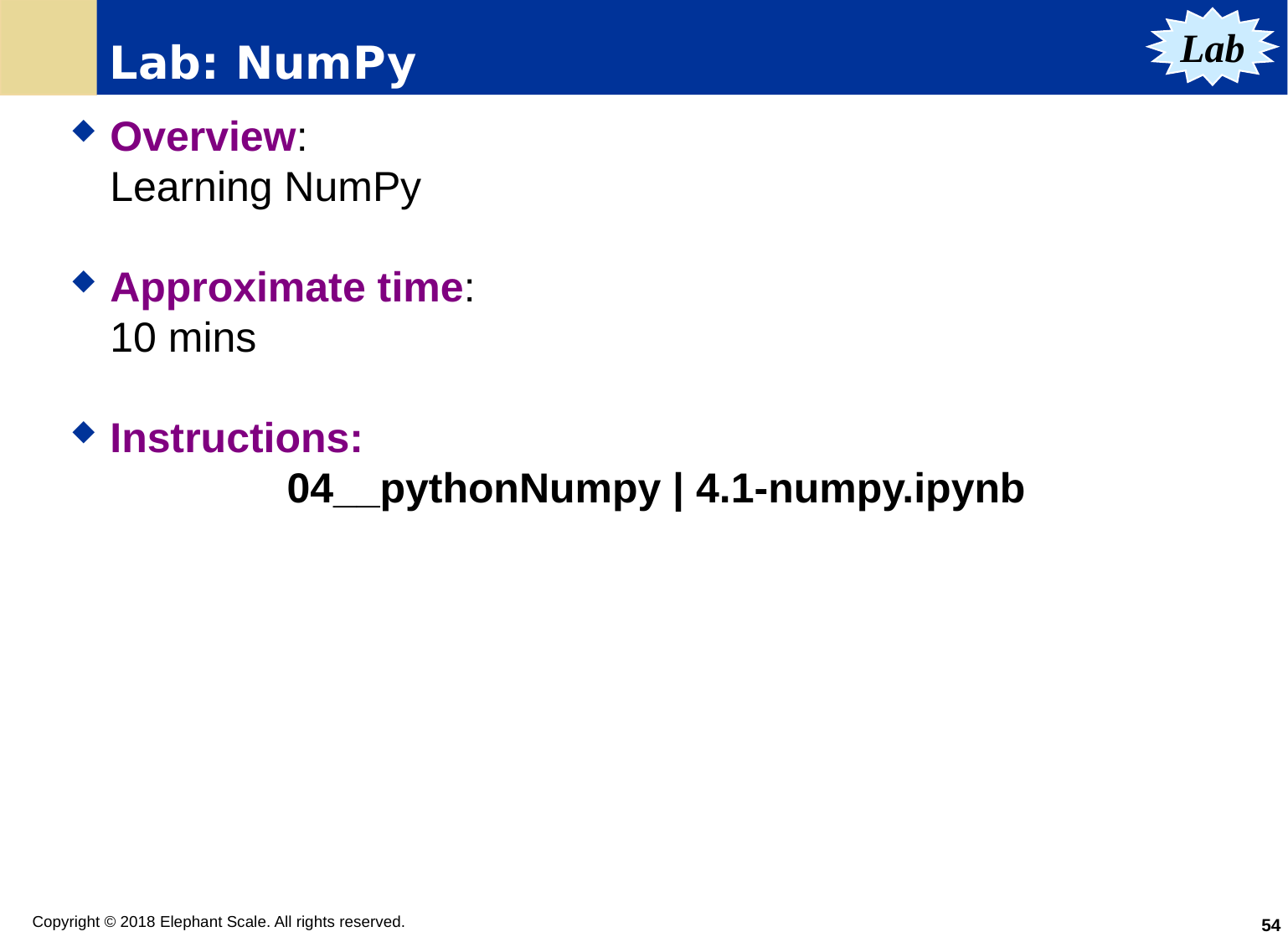

# Lab: NumPy
Lab
Overview:
Learning NumPy

Approximate time:
10 mins

Instructions:
04__pythonNumpy | 4.1-numpy.ipynb
54
Copyright © 2018 Elephant Scale. All rights reserved.